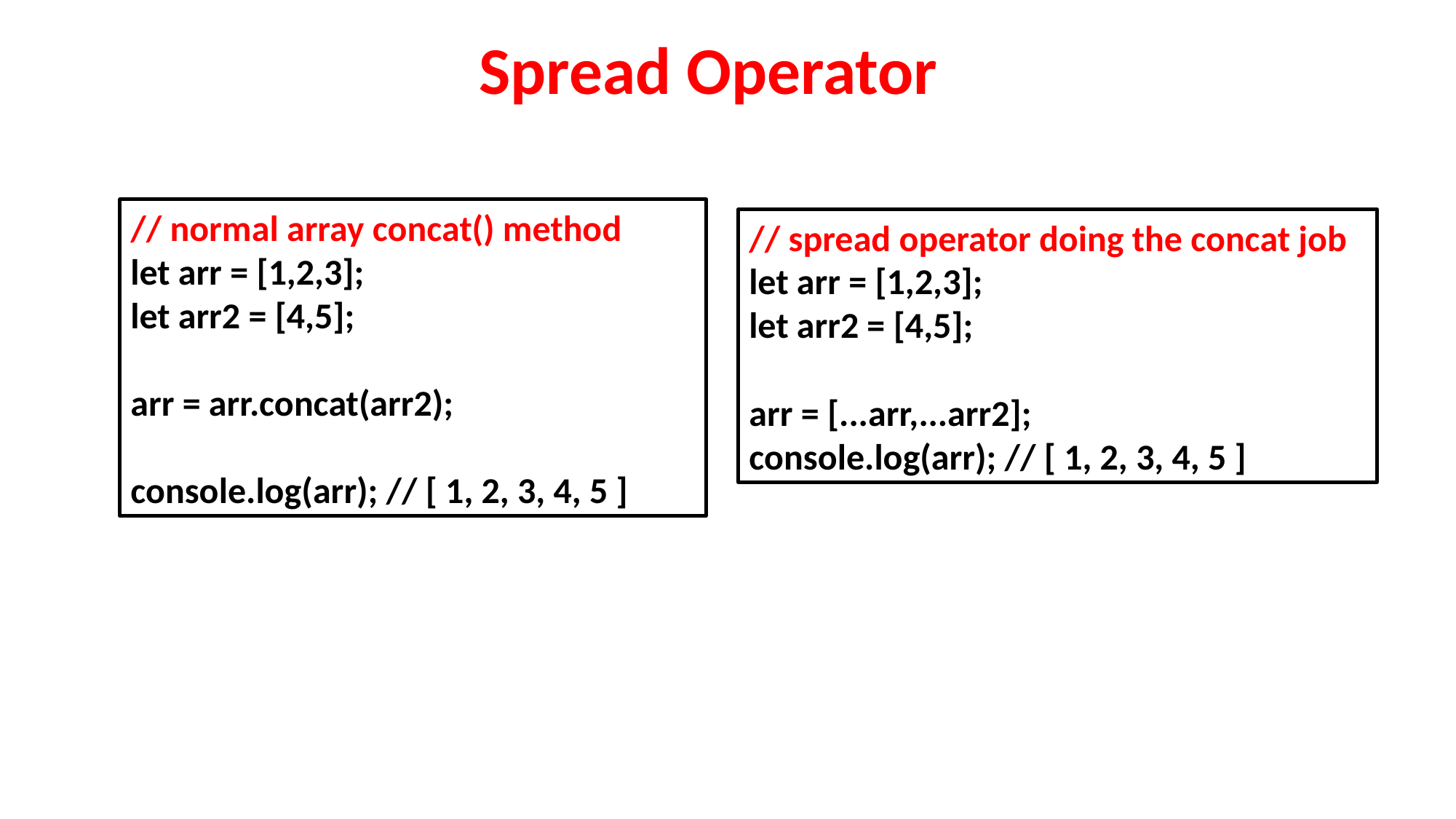

Spread Operator
// normal array concat() method
let arr = [1,2,3];
let arr2 = [4,5];

arr = arr.concat(arr2);

console.log(arr); // [ 1, 2, 3, 4, 5 ]
// spread operator doing the concat job
let arr = [1,2,3];
let arr2 = [4,5];

arr = [...arr,...arr2];
console.log(arr); // [ 1, 2, 3, 4, 5 ]